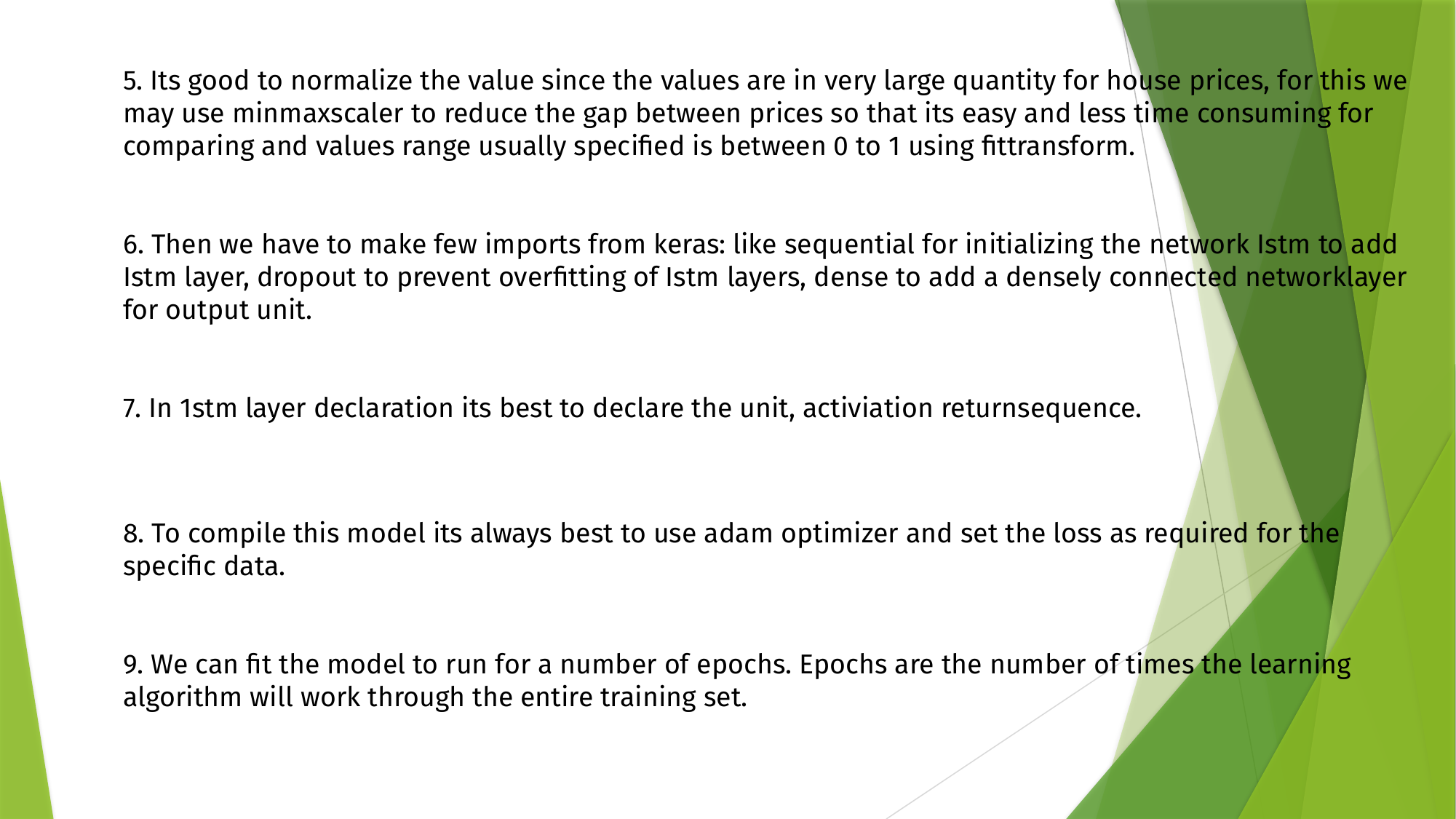

5. Its good to normalize the value since the values are in very large quantity for house prices, for this we may use minmaxscaler to reduce the gap between prices so that its easy and less time consuming for comparing and values range usually specified is between 0 to 1 using fittransform.

6. Then we have to make few imports from keras: like sequential for initializing the network Istm to add Istm layer, dropout to prevent overfitting of Istm layers, dense to add a densely connected networklayer for output unit.

7. In 1stm layer declaration its best to declare the unit, activiation returnsequence.
8. To compile this model its always best to use adam optimizer and set the loss as required for the specific data.

9. We can fit the model to run for a number of epochs. Epochs are the number of times the learning algorithm will work through the entire training set.